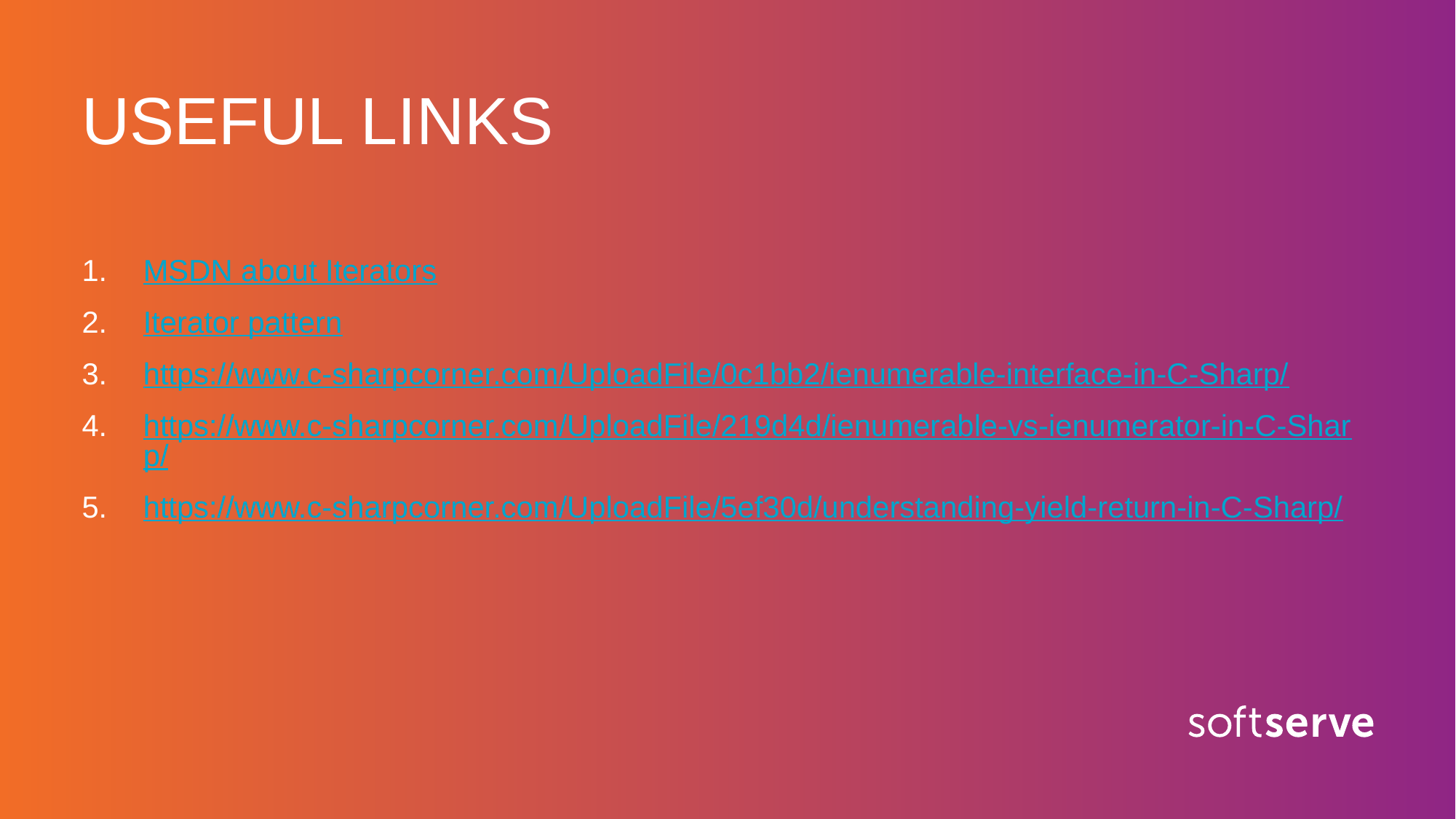

# USEFUL LINKS
MSDN about Iterators
Iterator pattern
https://www.c-sharpcorner.com/UploadFile/0c1bb2/ienumerable-interface-in-C-Sharp/
https://www.c-sharpcorner.com/UploadFile/219d4d/ienumerable-vs-ienumerator-in-C-Sharp/
https://www.c-sharpcorner.com/UploadFile/5ef30d/understanding-yield-return-in-C-Sharp/